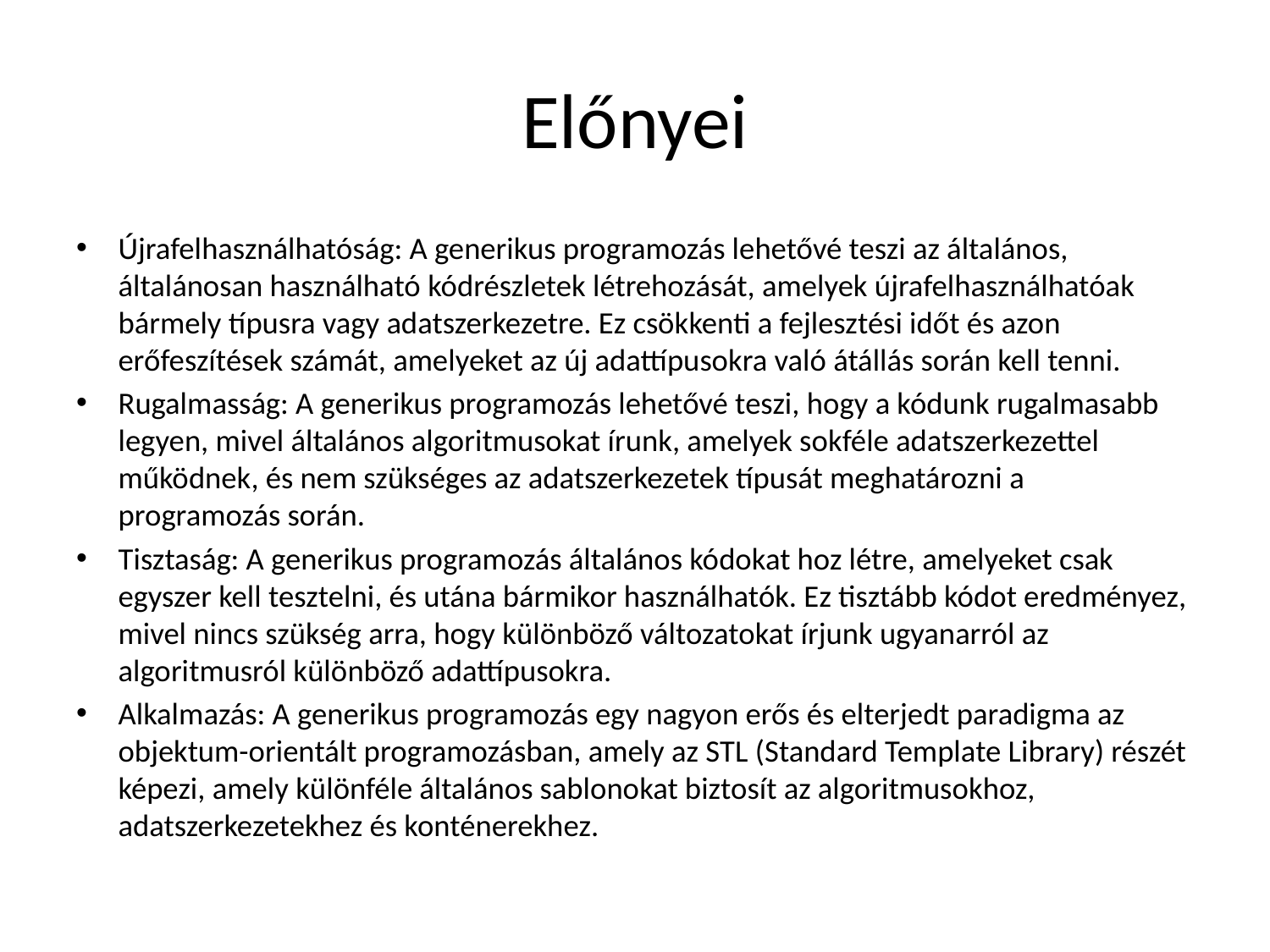

# Előnyei
Újrafelhasználhatóság: A generikus programozás lehetővé teszi az általános, általánosan használható kódrészletek létrehozását, amelyek újrafelhasználhatóak bármely típusra vagy adatszerkezetre. Ez csökkenti a fejlesztési időt és azon erőfeszítések számát, amelyeket az új adattípusokra való átállás során kell tenni.
Rugalmasság: A generikus programozás lehetővé teszi, hogy a kódunk rugalmasabb legyen, mivel általános algoritmusokat írunk, amelyek sokféle adatszerkezettel működnek, és nem szükséges az adatszerkezetek típusát meghatározni a programozás során.
Tisztaság: A generikus programozás általános kódokat hoz létre, amelyeket csak egyszer kell tesztelni, és utána bármikor használhatók. Ez tisztább kódot eredményez, mivel nincs szükség arra, hogy különböző változatokat írjunk ugyanarról az algoritmusról különböző adattípusokra.
Alkalmazás: A generikus programozás egy nagyon erős és elterjedt paradigma az objektum-orientált programozásban, amely az STL (Standard Template Library) részét képezi, amely különféle általános sablonokat biztosít az algoritmusokhoz, adatszerkezetekhez és konténerekhez.